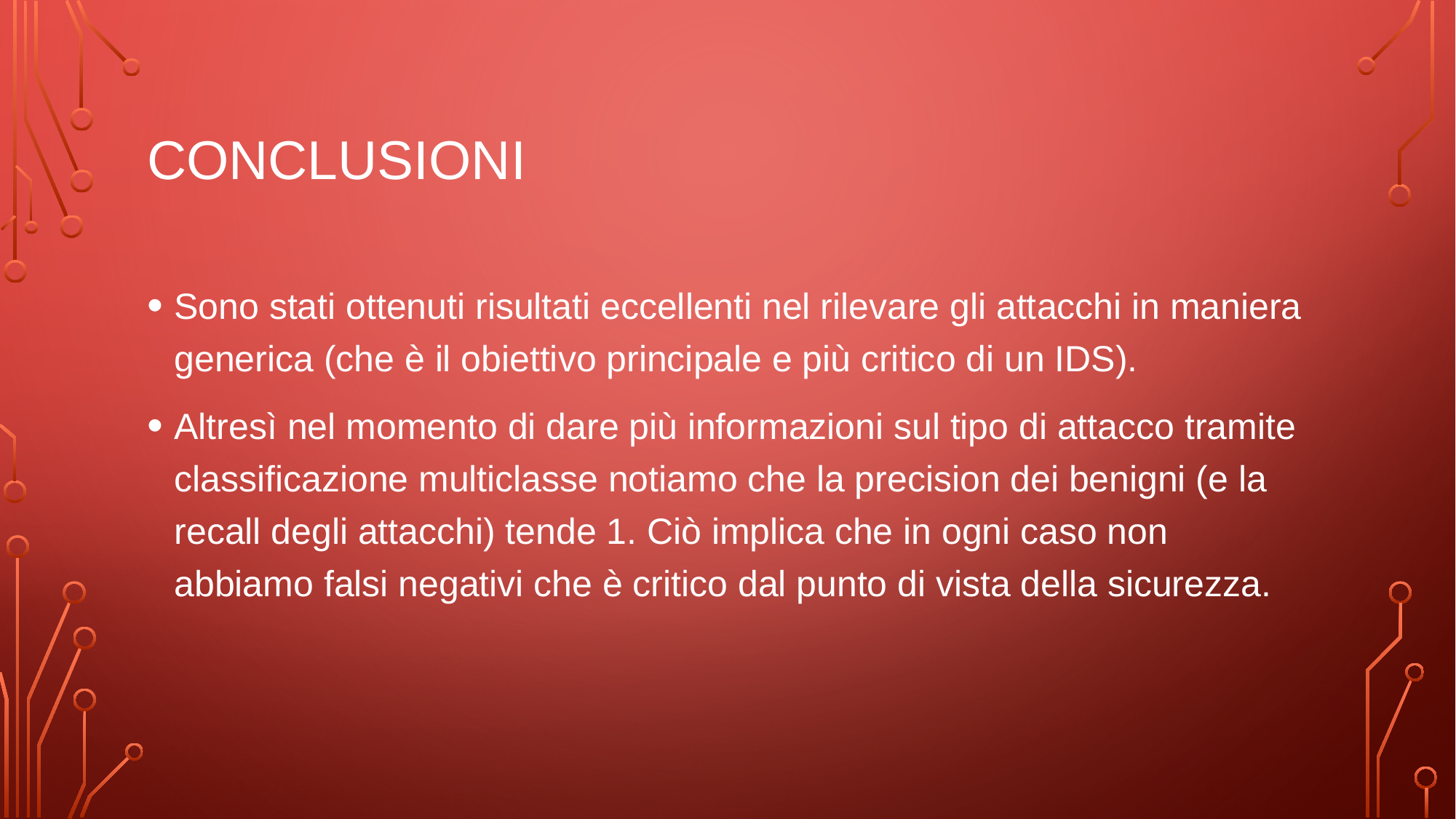

# Conclusioni
Sono stati ottenuti risultati eccellenti nel rilevare gli attacchi in maniera generica (che è il obiettivo principale e più critico di un IDS).
Altresì nel momento di dare più informazioni sul tipo di attacco tramite classificazione multiclasse notiamo che la precision dei benigni (e la recall degli attacchi) tende 1. Ciò implica che in ogni caso non abbiamo falsi negativi che è critico dal punto di vista della sicurezza.